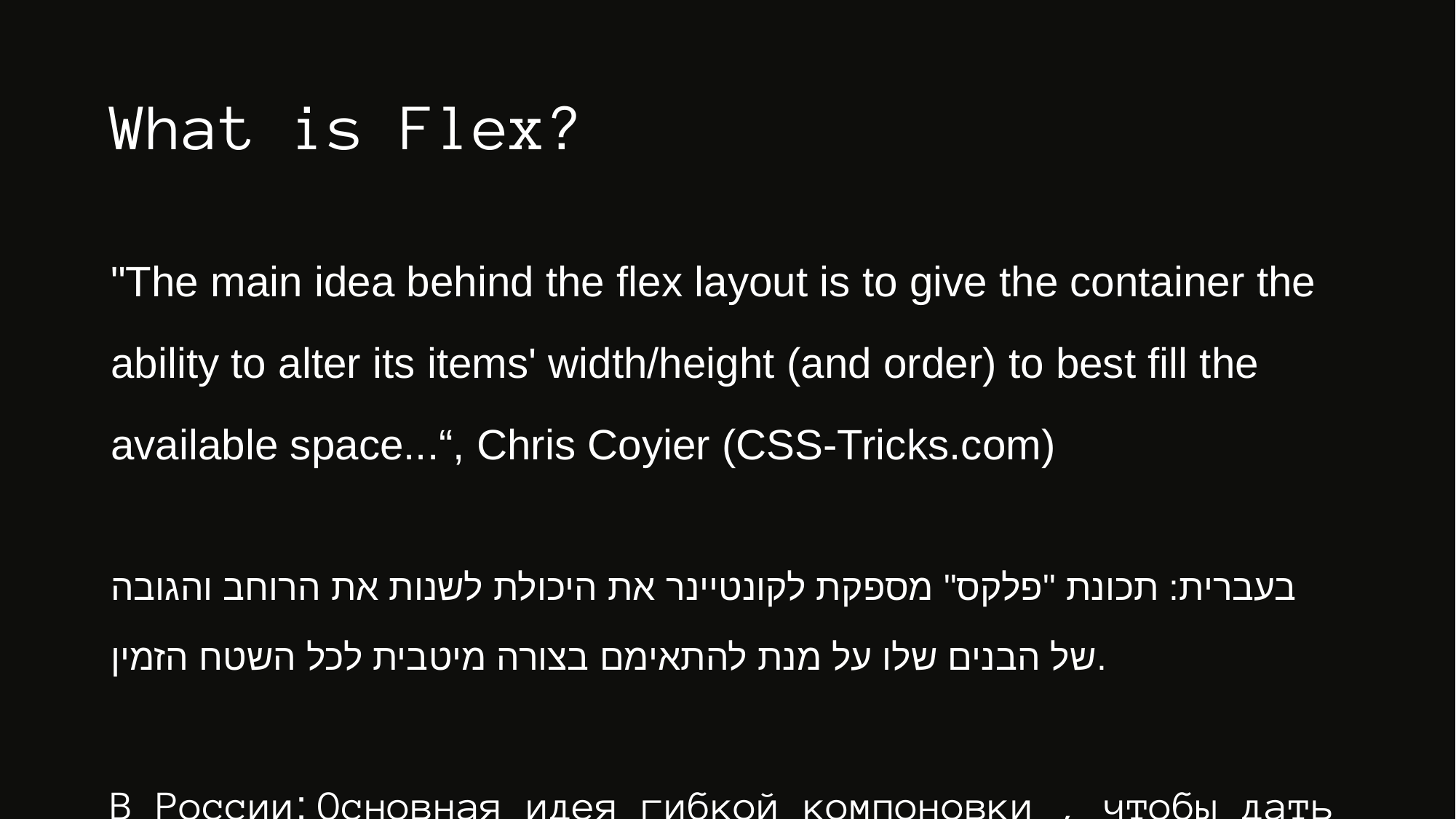

What is Flex?
"The main idea behind the flex layout is to give the container the ability to alter its items' width/height (and order) to best fill the available space...“, Chris Coyier (CSS-Tricks.com)

בעברית: תכונת "פלקס" מספקת לקונטיינר את היכולת לשנות את הרוחב והגובה של הבנים שלו על מנת להתאימם בצורה מיטבית לכל השטח הזמין.

В России: Основная идея гибкой компоновки , чтобы дать контейнер возможность изменять ширину / высоту его элементы '( и порядок ) , чтобы наилучшим образом заполнить имеющееся пространство ...